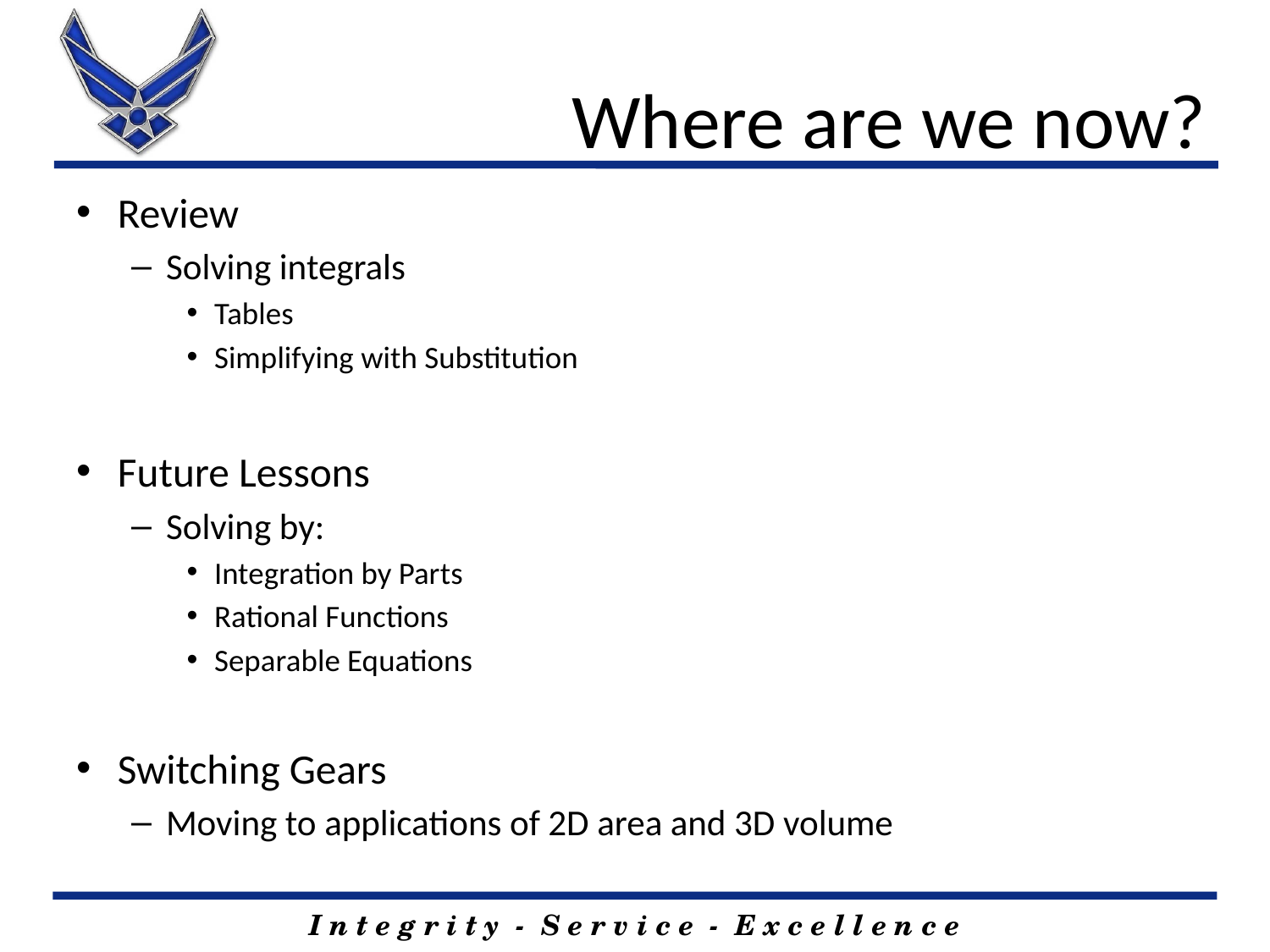

# Where are we now?
Review
Solving integrals
Tables
Simplifying with Substitution

Future Lessons
Solving by:
Integration by Parts
Rational Functions
Separable Equations

Switching Gears
Moving to applications of 2D area and 3D volume